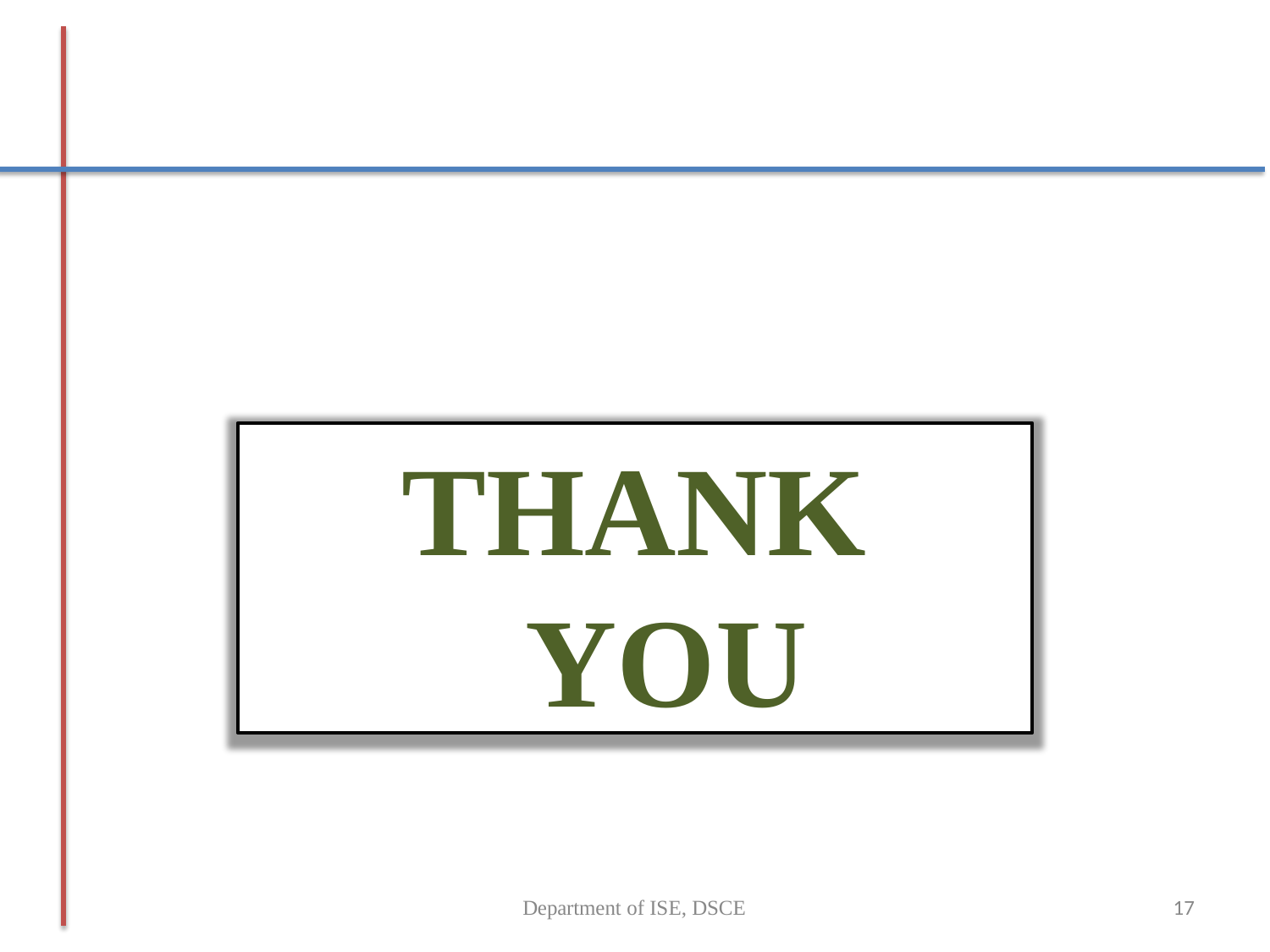

THANK  YOU
Department of ISE, DSCE
17